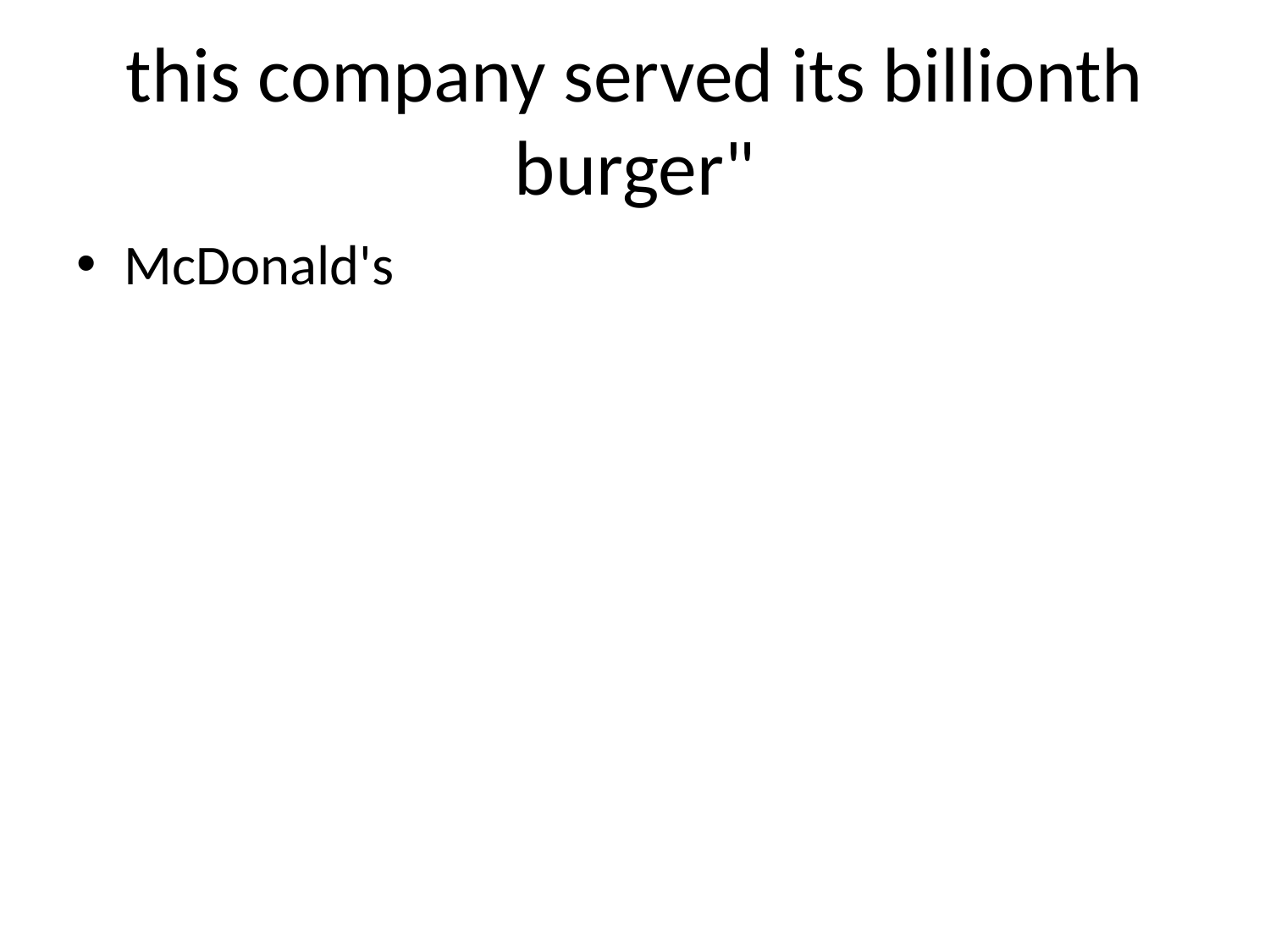

# this company served its billionth burger"
McDonald's